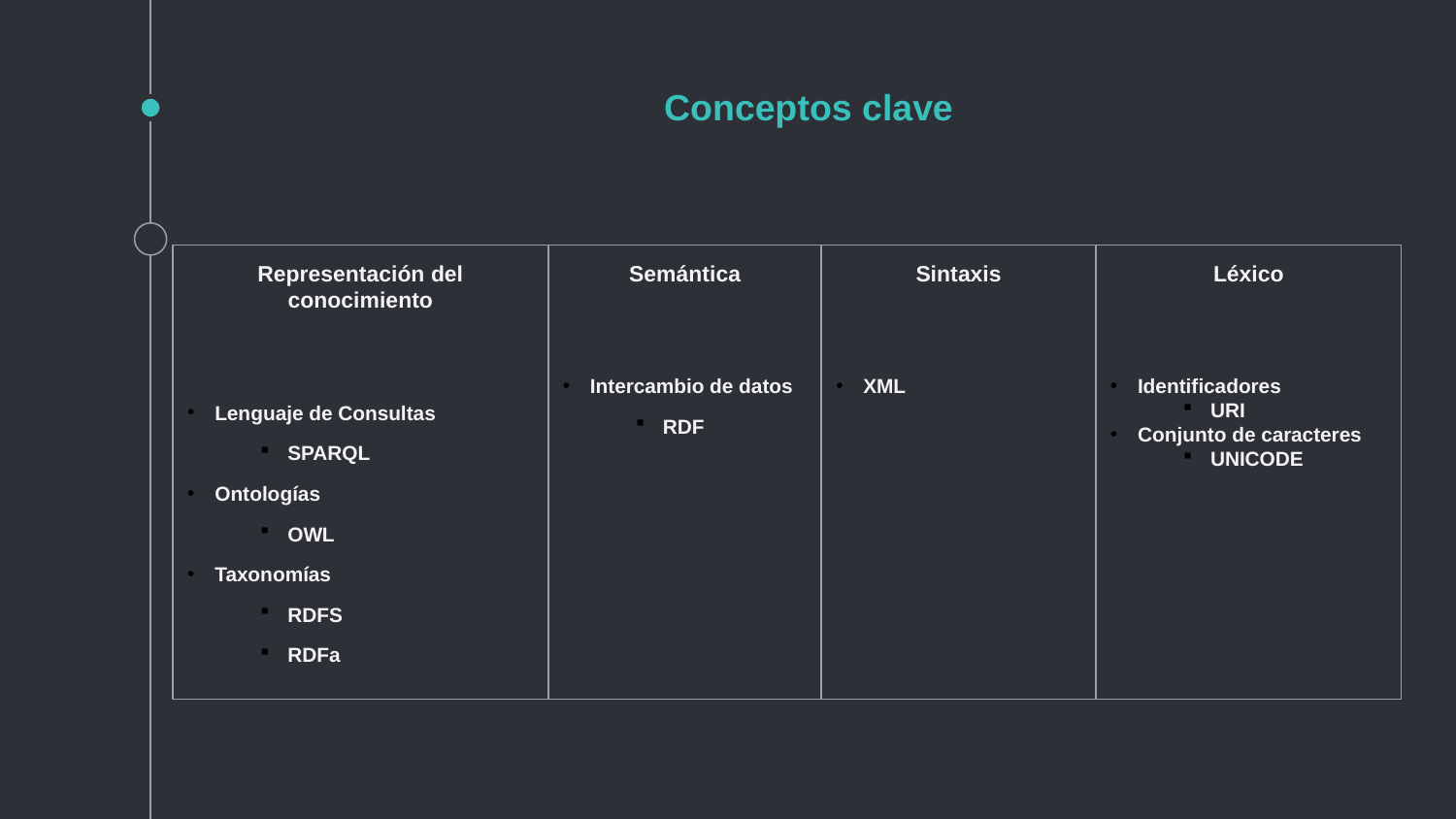

# Conceptos clave
Semántica

Intercambio de datos
RDF
Representación del conocimiento

Lenguaje de Consultas
SPARQL
Ontologías
OWL
Taxonomías
RDFS
RDFa

Sintaxis

XML
Léxico

Identificadores
URI
Conjunto de caracteres
UNICODE